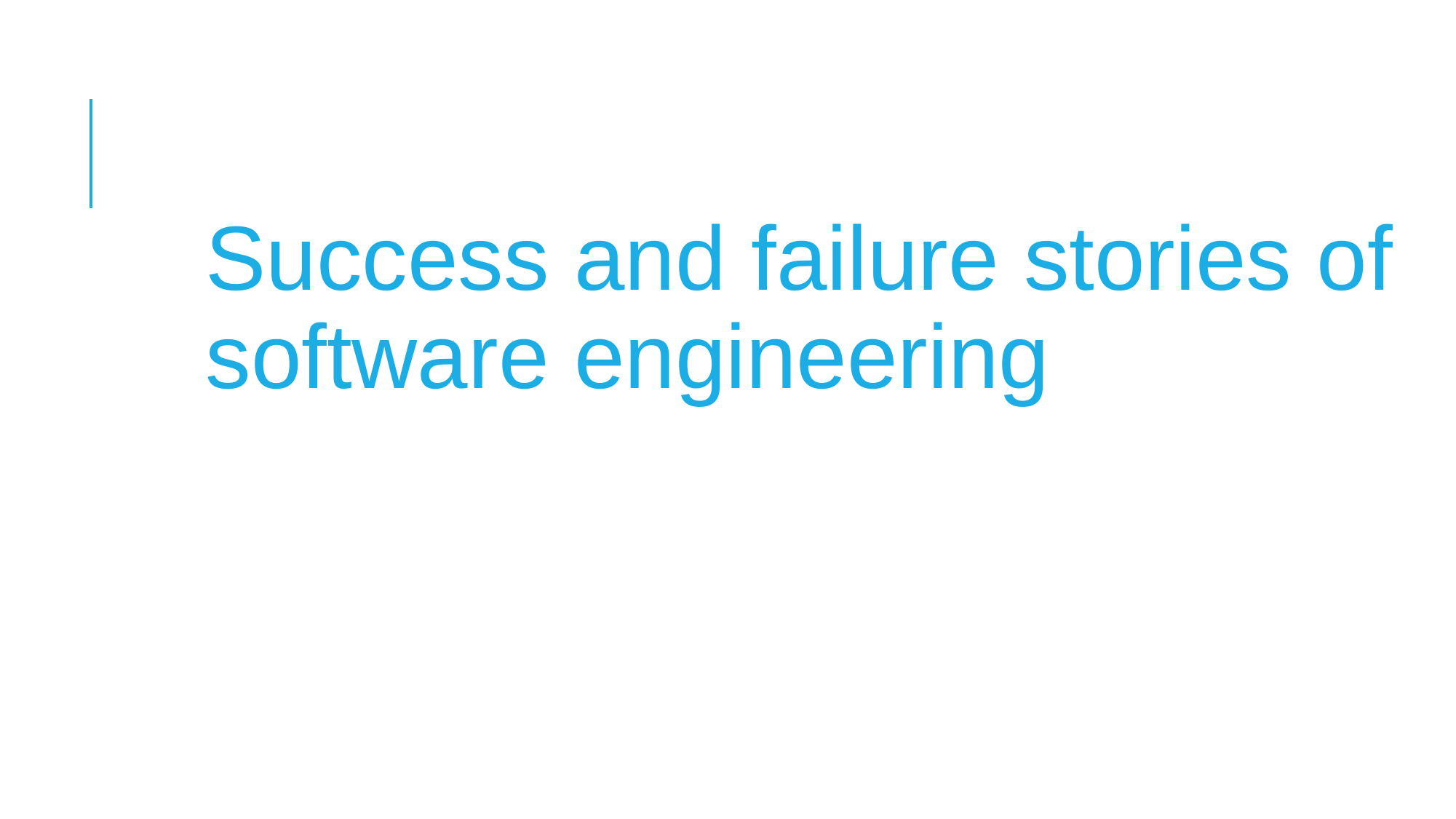

Success and failure stories of software engineering